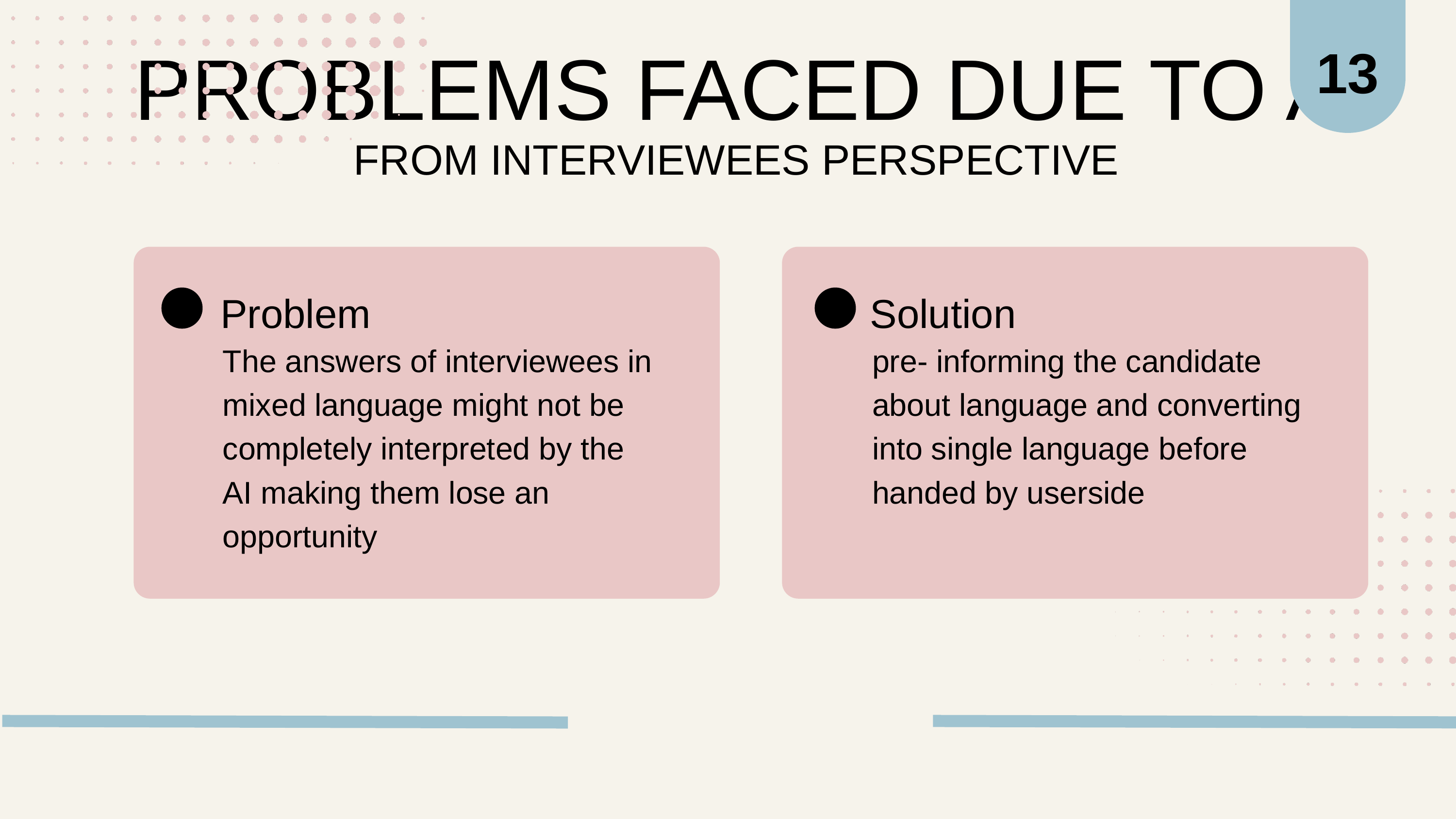

PROBLEMS FACED DUE TO AI
13
FROM INTERVIEWEES PERSPECTIVE

Problem
Solution

The answers of interviewees in mixed language might not be completely interpreted by the AI making them lose an opportunity
pre- informing the candidate about language and converting into single language before handed by userside